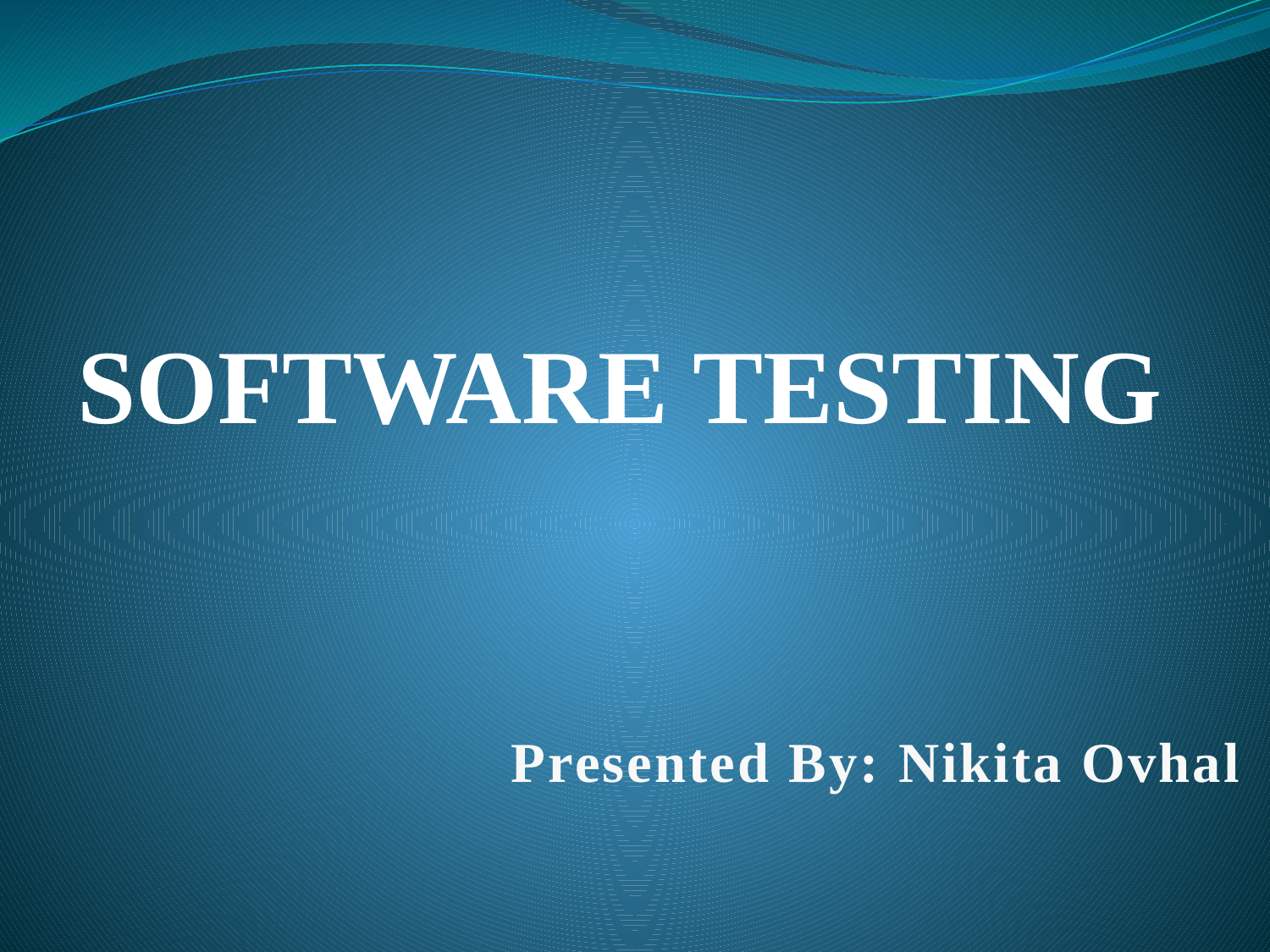

# Software Testing
Presented By: Nikita Ovhal